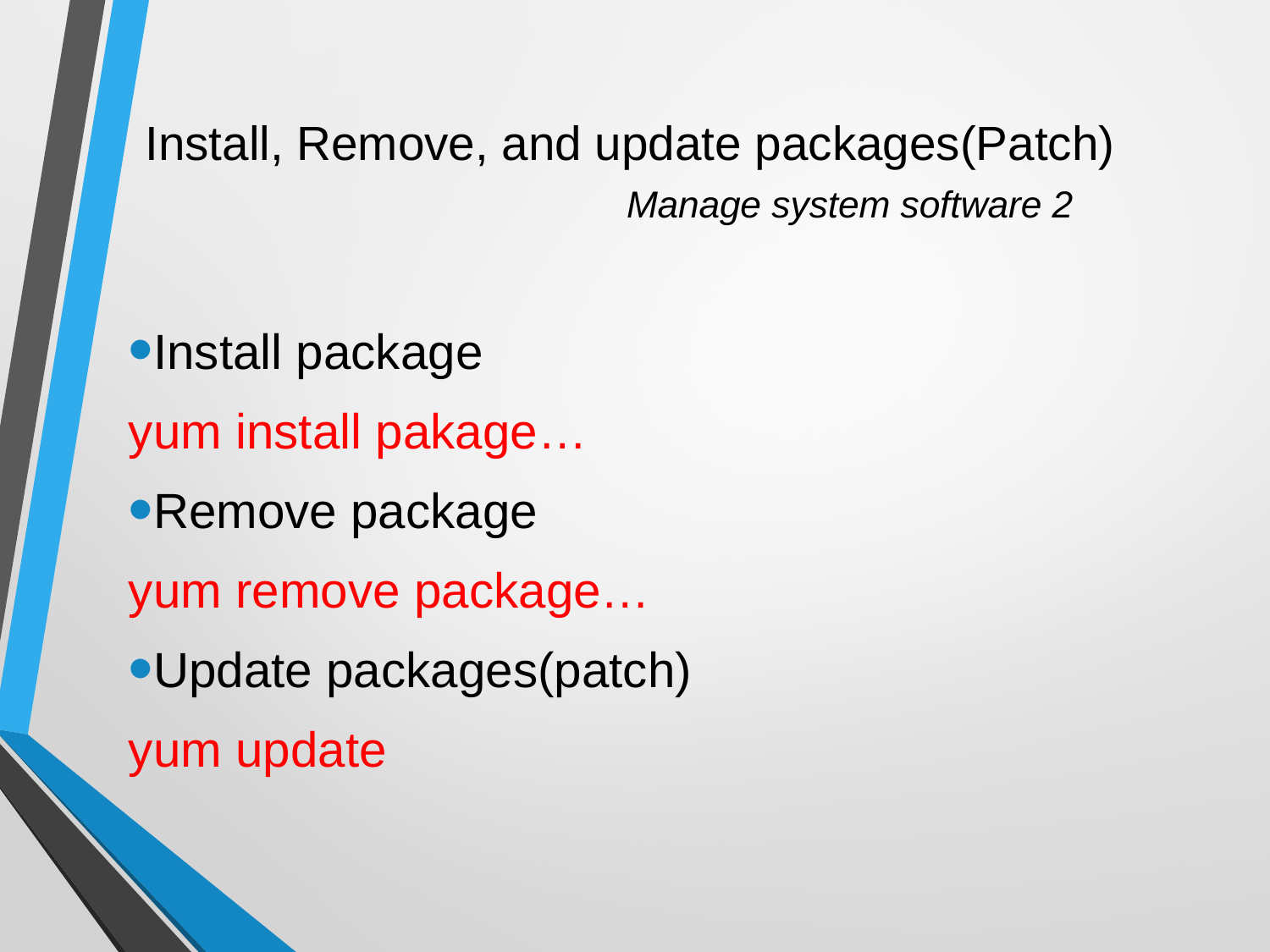

# Install, Remove, and update packages(Patch) Manage system software 2
Install package
yum install pakage…
Remove package
yum remove package…
Update packages(patch)
yum update